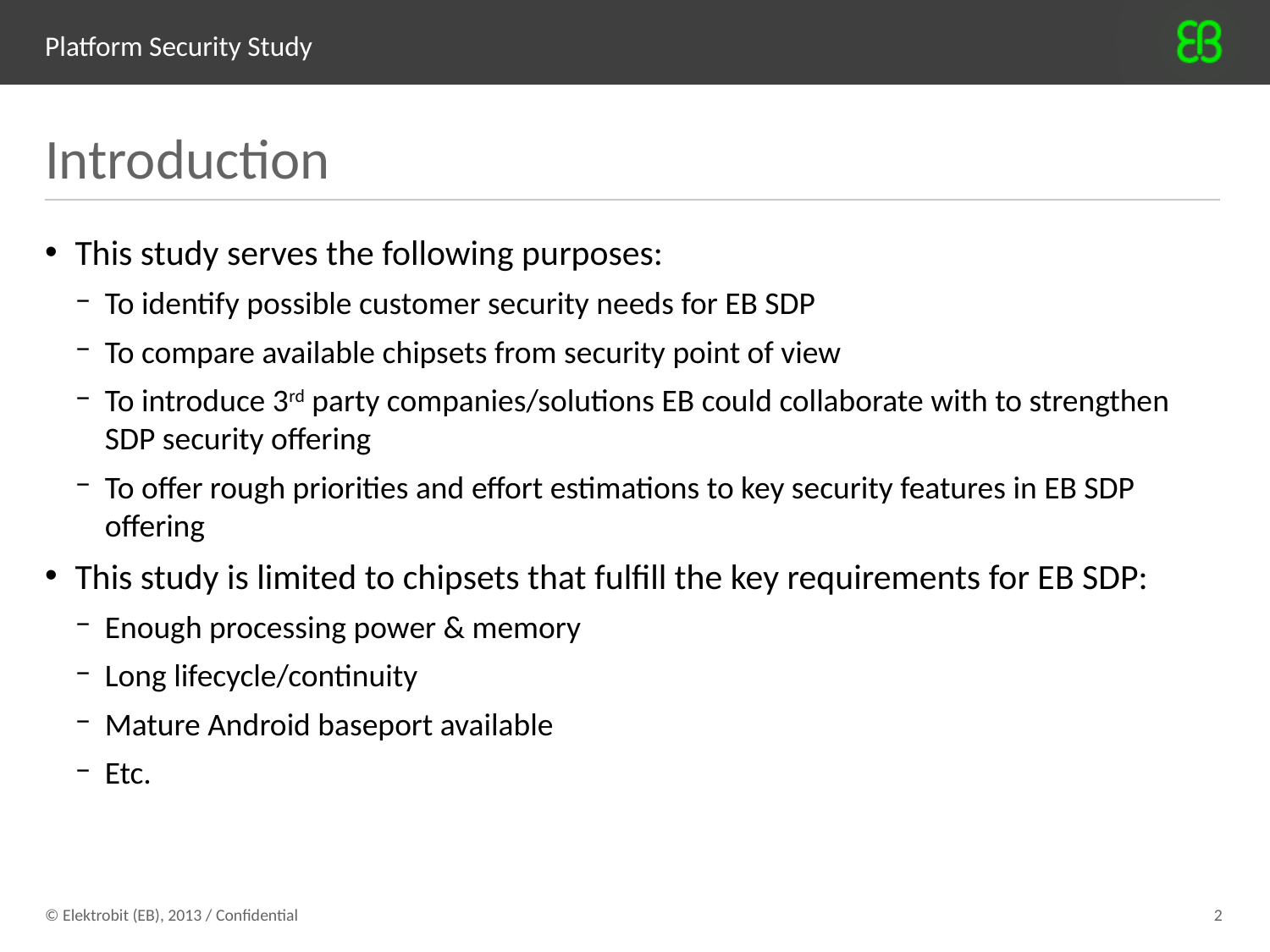

# Platform Security Study
Introduction
This study serves the following purposes:
To identify possible customer security needs for EB SDP
To compare available chipsets from security point of view
To introduce 3rd party companies/solutions EB could collaborate with to strengthen SDP security offering
To offer rough priorities and effort estimations to key security features in EB SDP offering
This study is limited to chipsets that fulfill the key requirements for EB SDP:
Enough processing power & memory
Long lifecycle/continuity
Mature Android baseport available
Etc.

© Elektrobit (EB), 2013 / Confidential
2